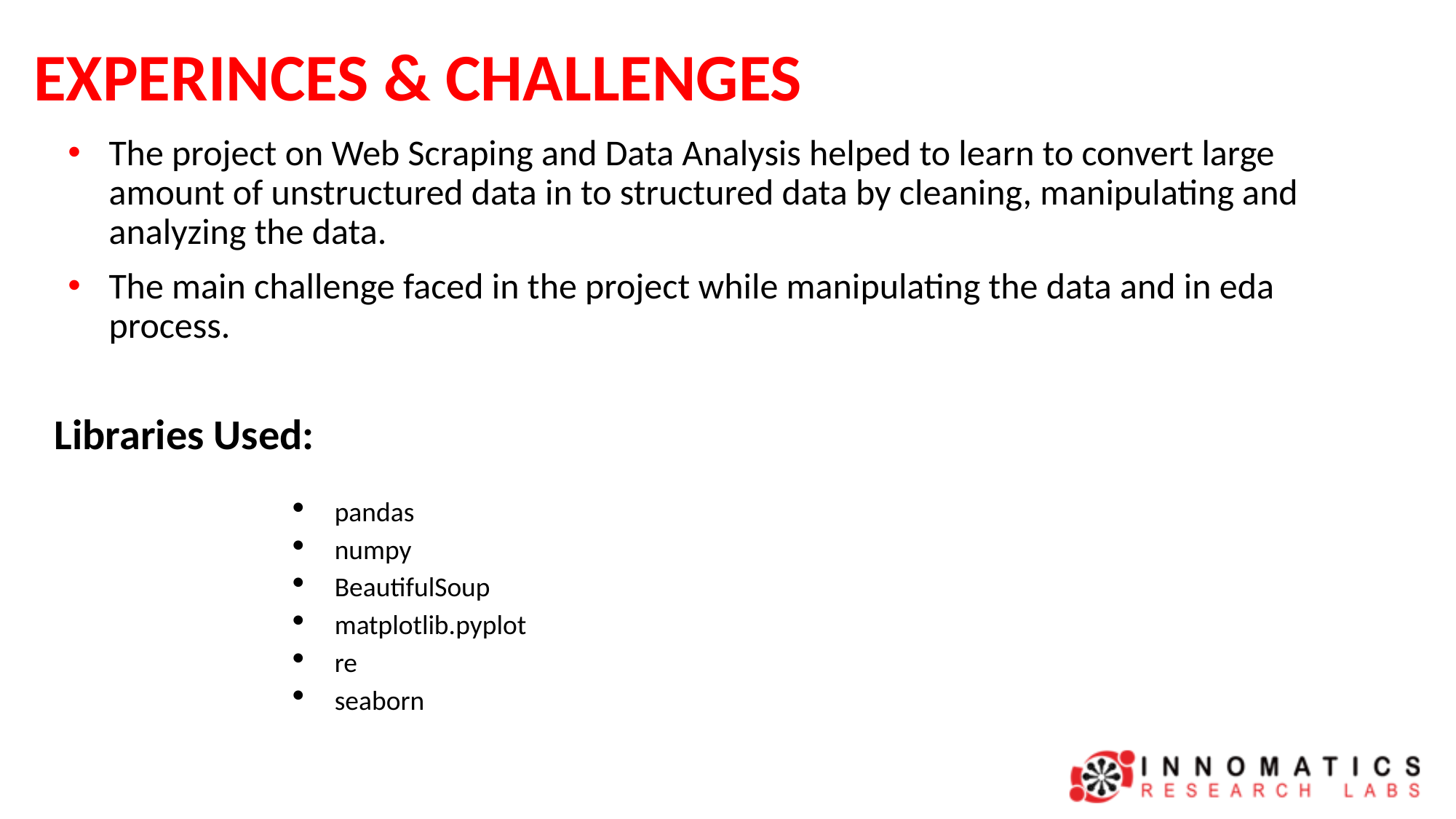

# EXPERINCES & CHALLENGES
The project on Web Scraping and Data Analysis helped to learn to convert large amount of unstructured data in to structured data by cleaning, manipulating and analyzing the data.
The main challenge faced in the project while manipulating the data and in eda process.

Libraries Used:

pandas
numpy
BeautifulSoup
matplotlib.pyplot
re
seaborn